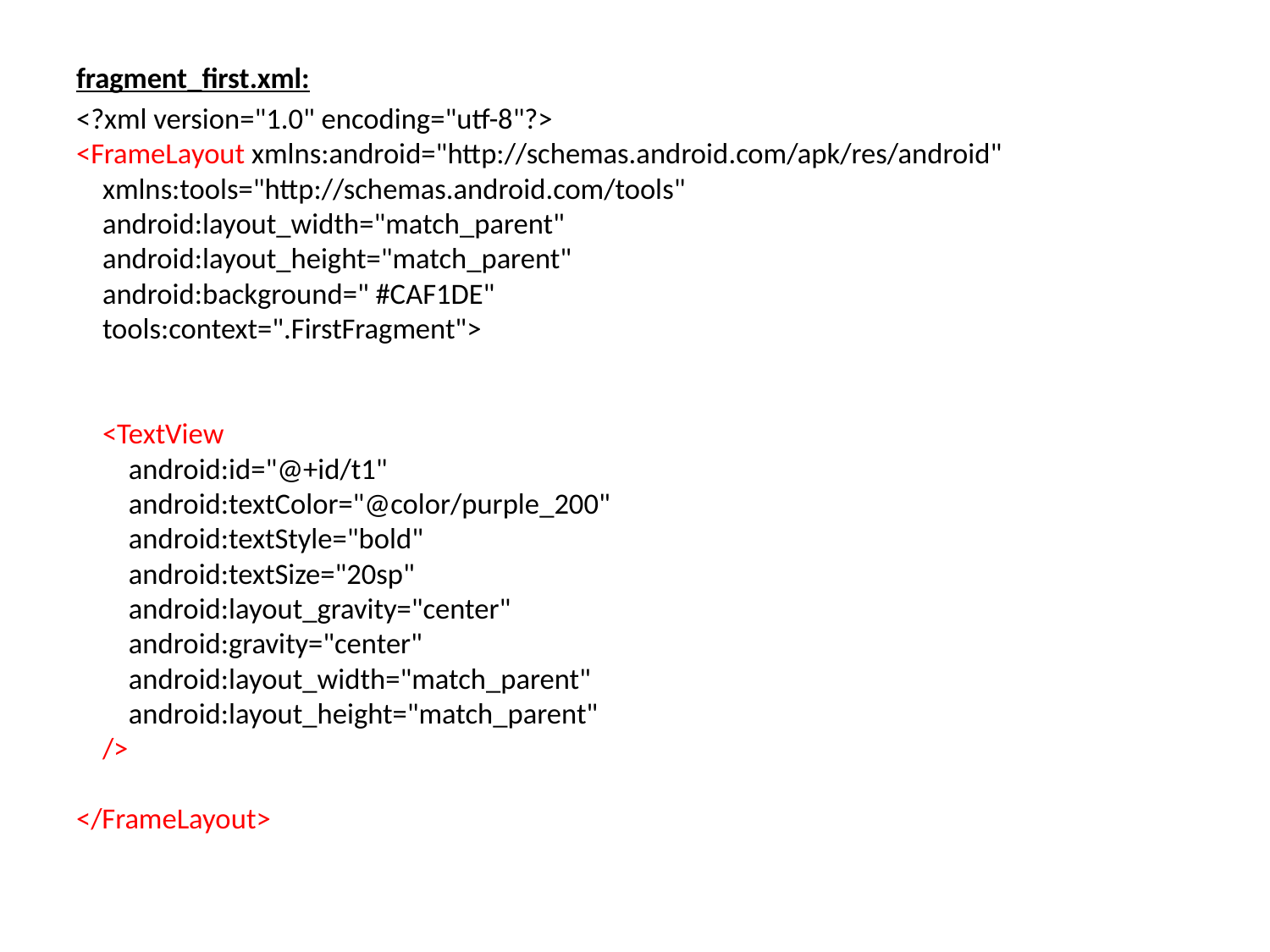

fragment_first.xml:
<?xml version="1.0" encoding="utf-8"?>
<FrameLayout xmlns:android="http://schemas.android.com/apk/res/android"
    xmlns:tools="http://schemas.android.com/tools"
    android:layout_width="match_parent"
    android:layout_height="match_parent"
    android:background=" #CAF1DE"
    tools:context=".FirstFragment">
    <TextView
        android:id="@+id/t1"
        android:textColor="@color/purple_200"
        android:textStyle="bold"
        android:textSize="20sp"
        android:layout_gravity="center"
        android:gravity="center"
        android:layout_width="match_parent"
        android:layout_height="match_parent"
    />
</FrameLayout>